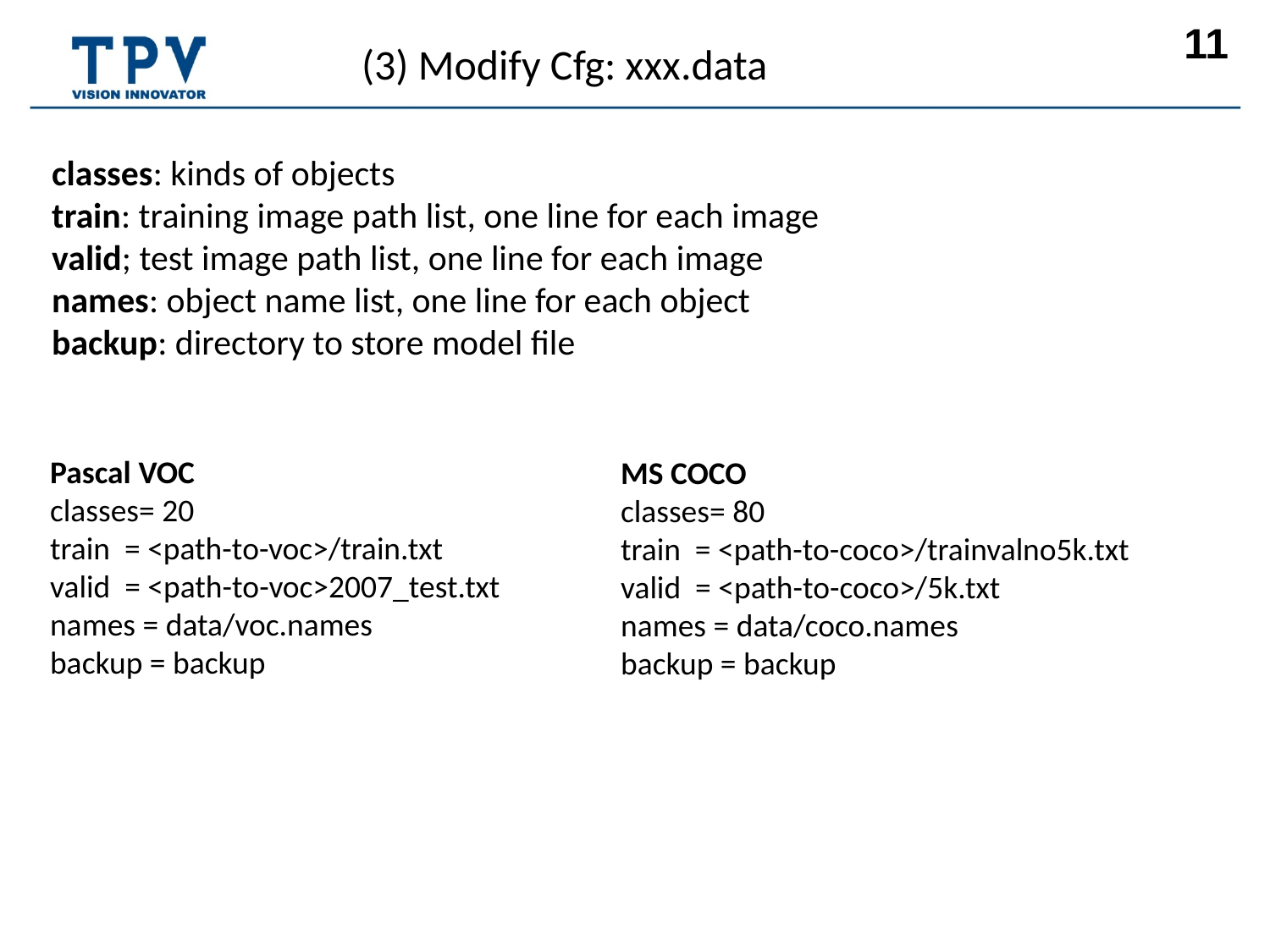

(3) Modify Cfg: xxx.data
classes: kinds of objects
train: training image path list, one line for each image
valid; test image path list, one line for each image
names: object name list, one line for each object
backup: directory to store model file
Pascal VOC
classes= 20
train  = <path-to-voc>/train.txt
valid  = <path-to-voc>2007_test.txt
names = data/voc.names
backup = backup
MS COCO
classes= 80
train  = <path-to-coco>/trainvalno5k.txt
valid  = <path-to-coco>/5k.txt
names = data/coco.names
backup = backup